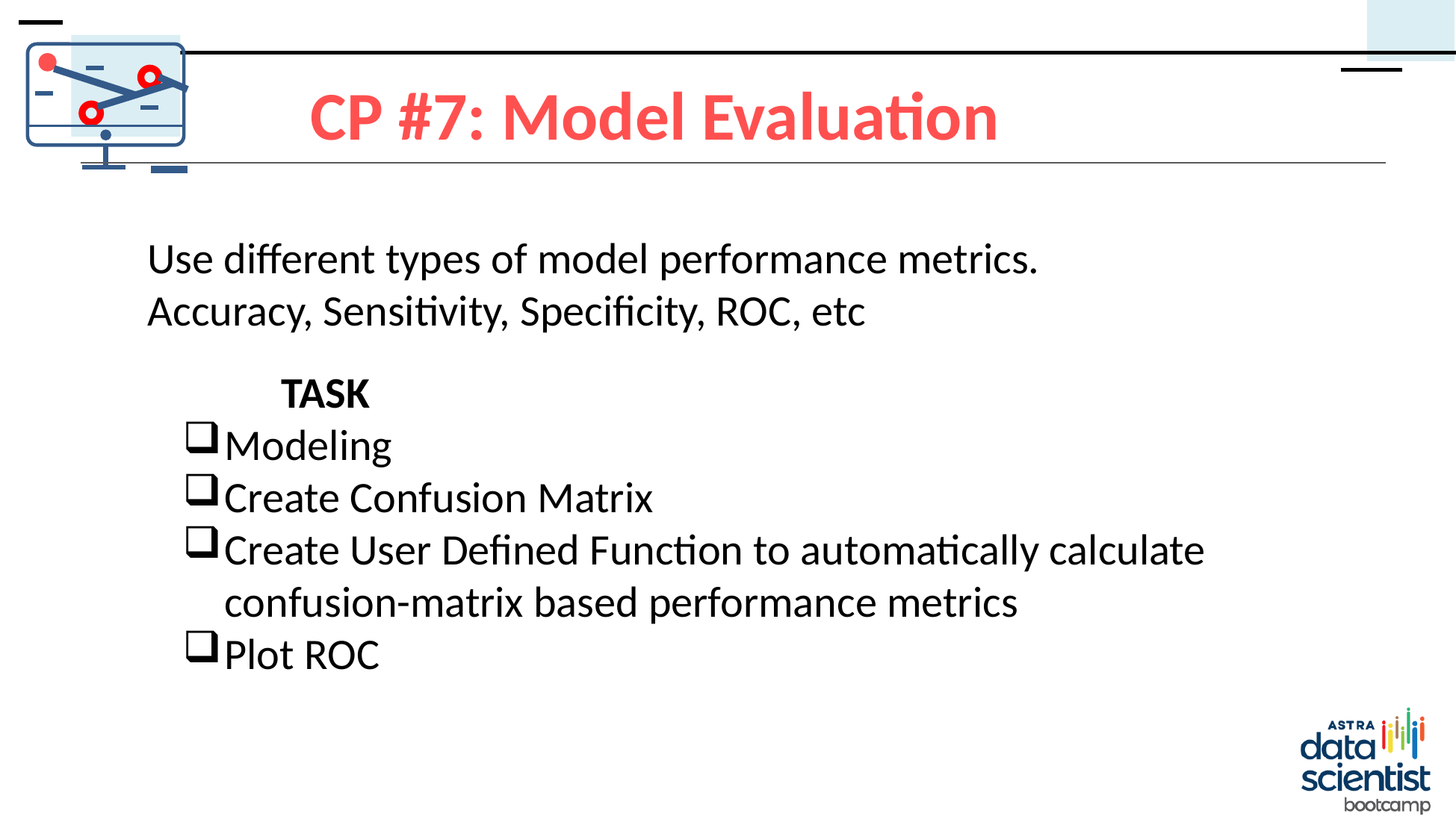

CP #7: Model Evaluation
Use different types of model performance metrics.
Accuracy, Sensitivity, Specificity, ROC, etc

TASK
Modeling
Create Confusion Matrix
Create User Defined Function to automatically calculate confusion-matrix based performance metrics
Plot ROC